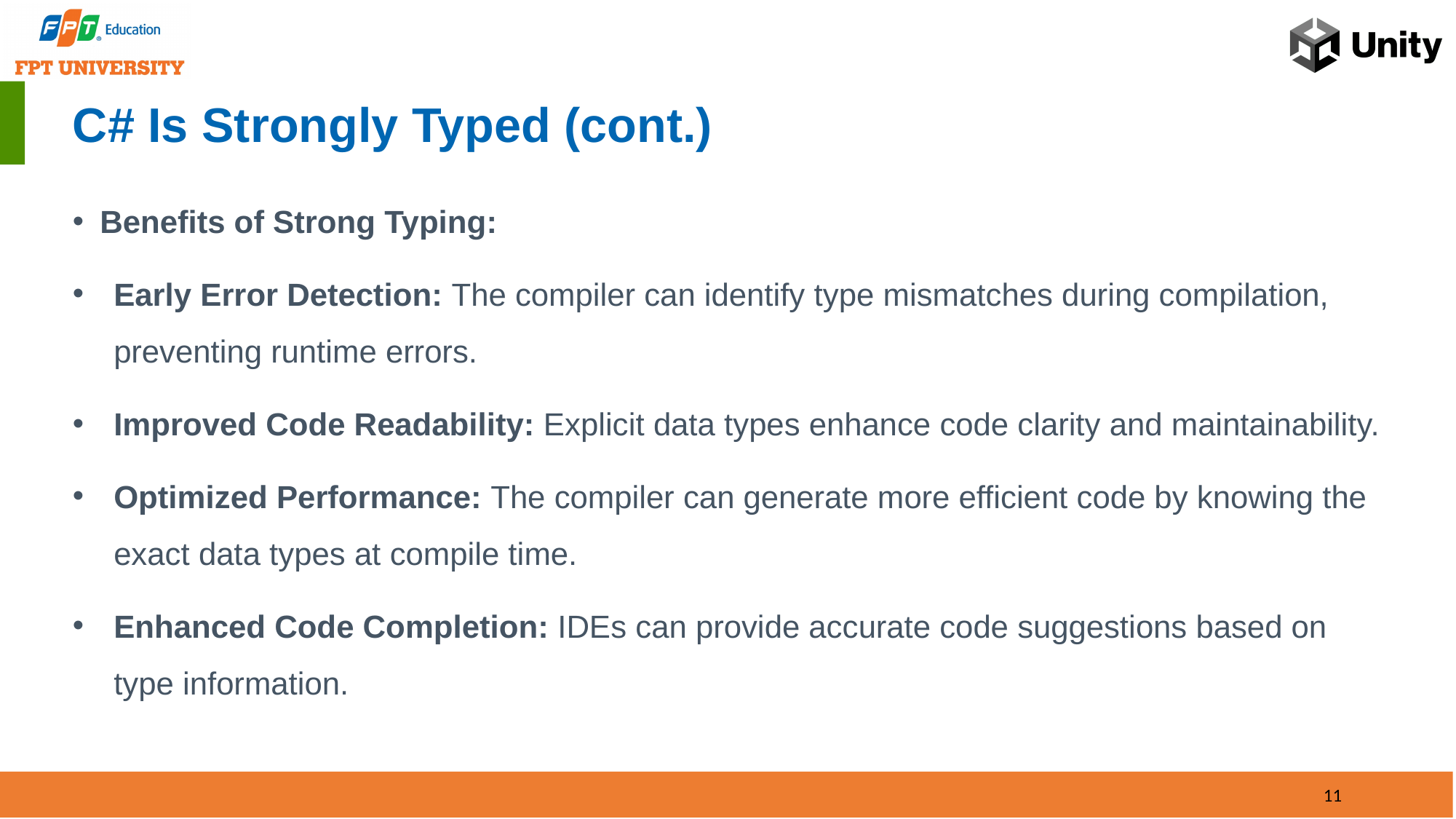

# C# Is Strongly Typed (cont.)
Benefits of Strong Typing:
Early Error Detection: The compiler can identify type mismatches during compilation, preventing runtime errors.
Improved Code Readability: Explicit data types enhance code clarity and maintainability.
Optimized Performance: The compiler can generate more efficient code by knowing the exact data types at compile time.
Enhanced Code Completion: IDEs can provide accurate code suggestions based on type information.
11